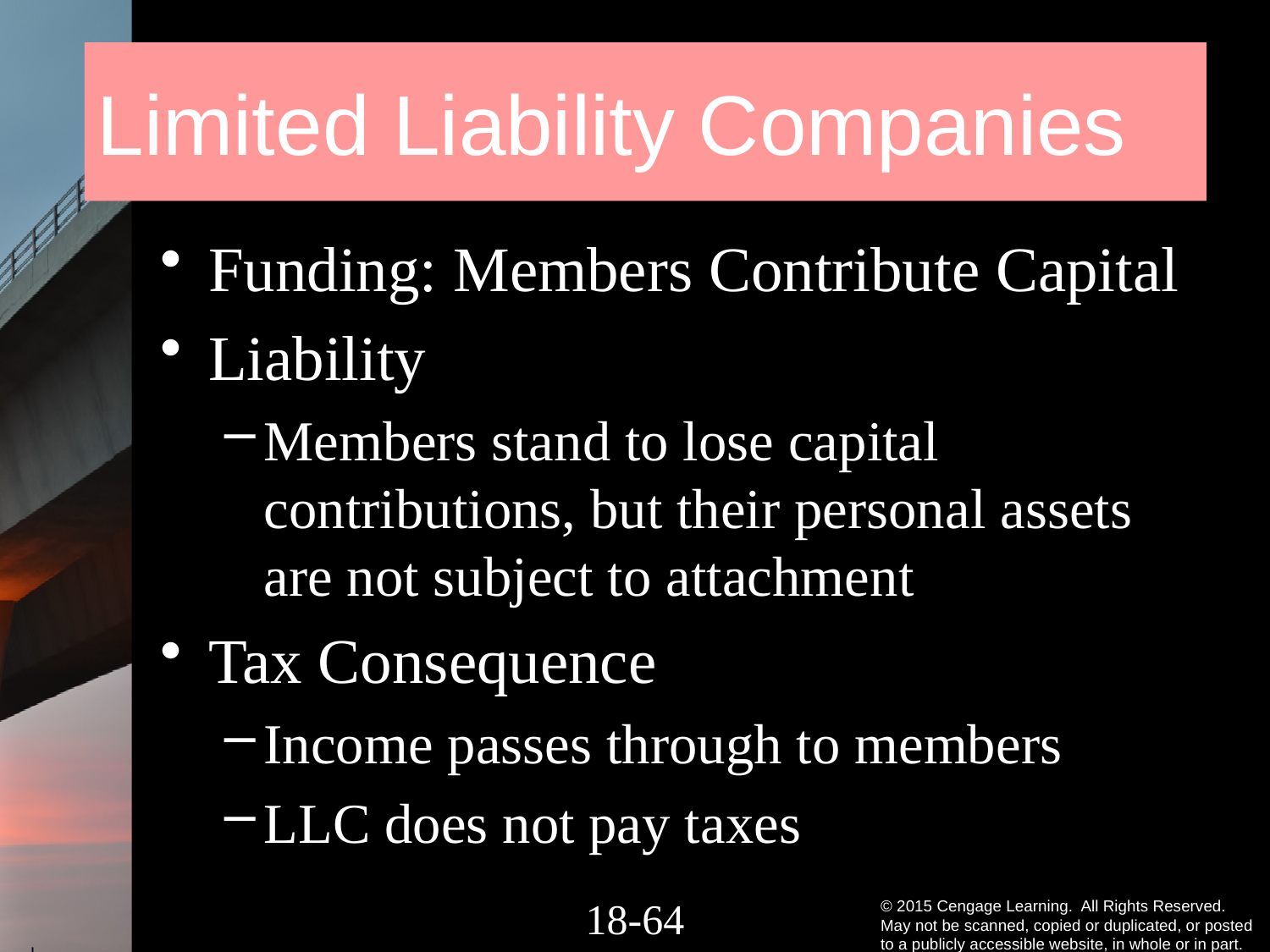

# Limited Liability Companies
Funding: Members Contribute Capital
Liability
Members stand to lose capital contributions, but their personal assets are not subject to attachment
Tax Consequence
Income passes through to members
LLC does not pay taxes
18-64